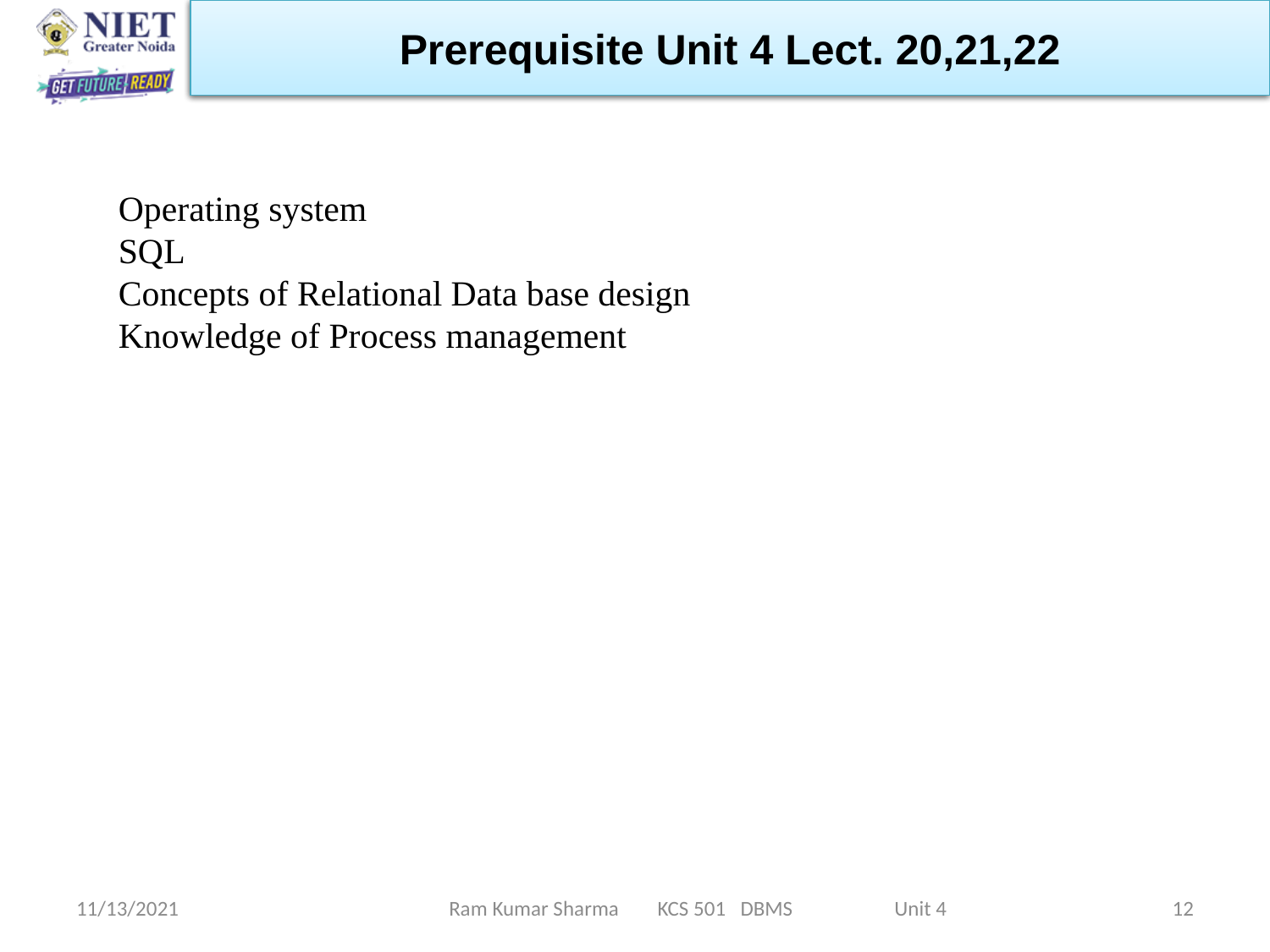

Prerequisite Unit 4 Lect. 20,21,22
Operating system
SQL
Concepts of Relational Data base design
Knowledge of Process management

11/13/2021
Ram Kumar Sharma        KCS 501   DBMS                     Unit 4
12